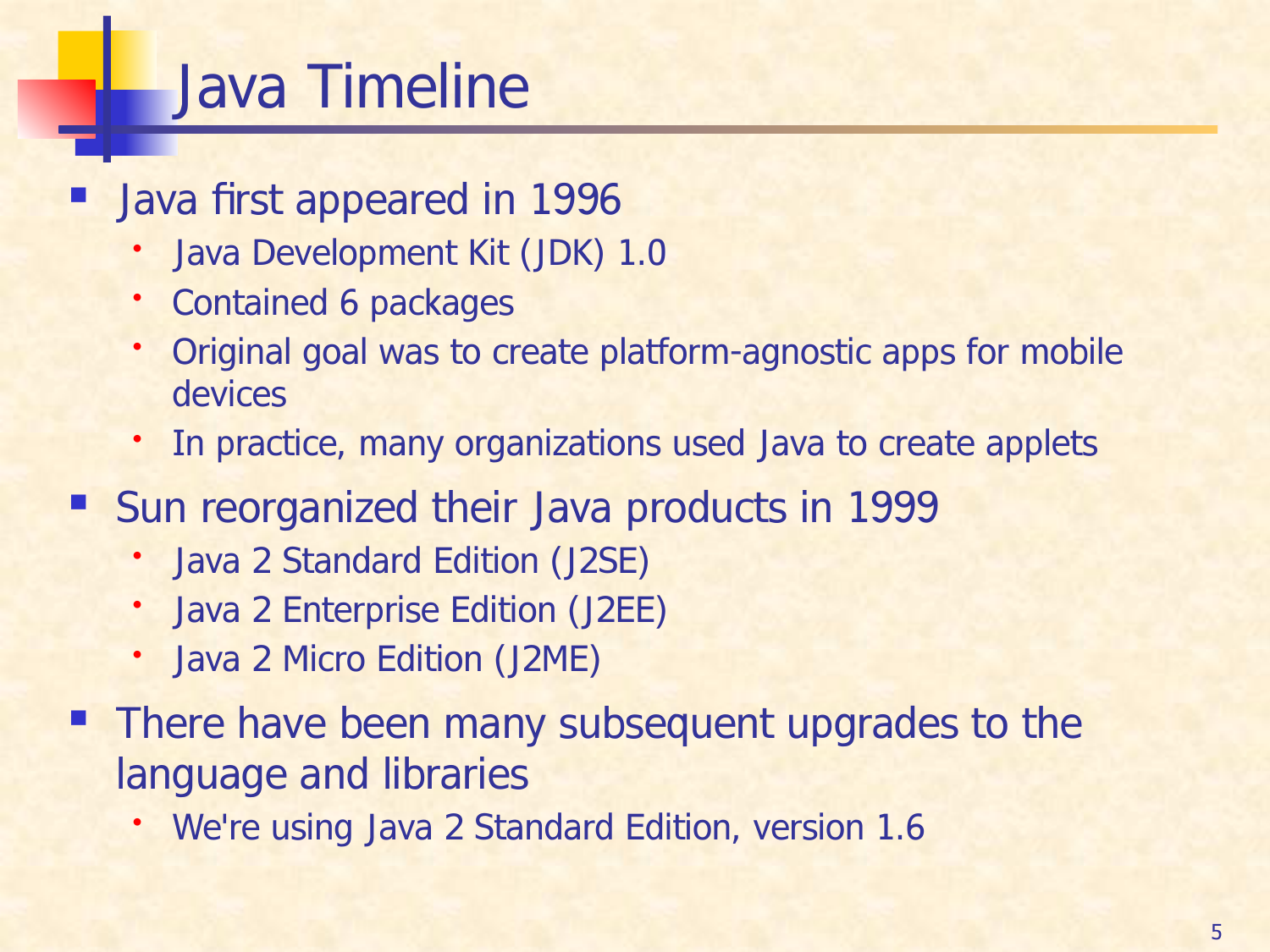

# Java Timeline
Java first appeared in 1996
Java Development Kit (JDK) 1.0
Contained 6 packages
Original goal was to create platform-agnostic apps for mobile devices
In practice, many organizations used Java to create applets
Sun reorganized their Java products in 1999
Java 2 Standard Edition (J2SE)
Java 2 Enterprise Edition (J2EE)
Java 2 Micro Edition (J2ME)
There have been many subsequent upgrades to the language and libraries
We're using Java 2 Standard Edition, version 1.6
5